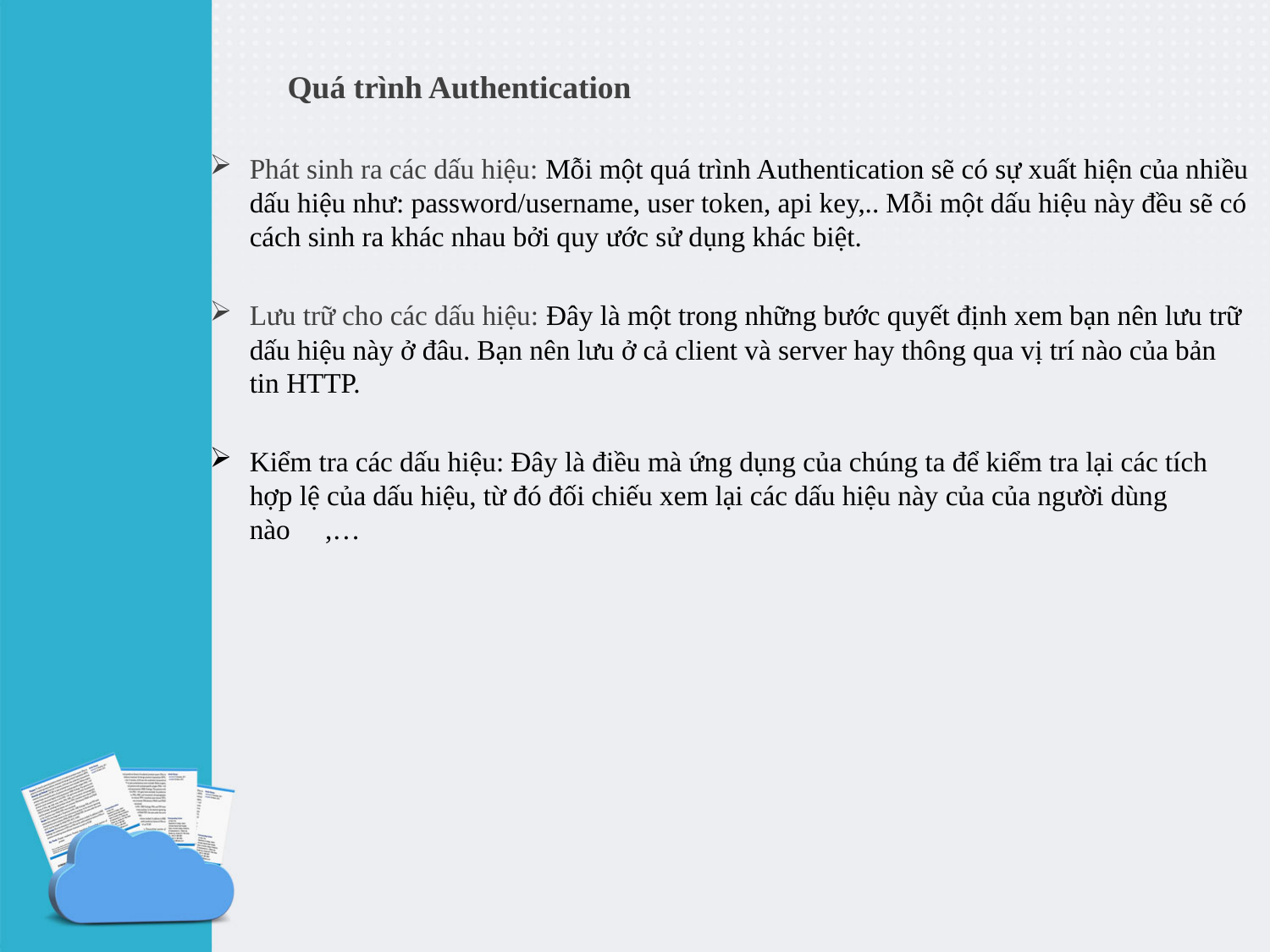

Quá trình Authentication

Phát sinh ra các dấu hiệu: Mỗi một quá trình Authentication sẽ có sự xuất hiện của nhiều dấu hiệu như: password/username, user token, api key,.. Mỗi một dấu hiệu này đều sẽ có cách sinh ra khác nhau bởi quy ước sử dụng khác biệt.

Lưu trữ cho các dấu hiệu: Đây là một trong những bước quyết định xem bạn nên lưu trữ dấu hiệu này ở đâu. Bạn nên lưu ở cả client và server hay thông qua vị trí nào của bản     tin HTTP.

Kiểm tra các dấu hiệu: Đây là điều mà ứng dụng của chúng ta để kiểm tra lại các tích     hợp lệ của dấu hiệu, từ đó đối chiếu xem lại các dấu hiệu này của của người dùng nào     ,…